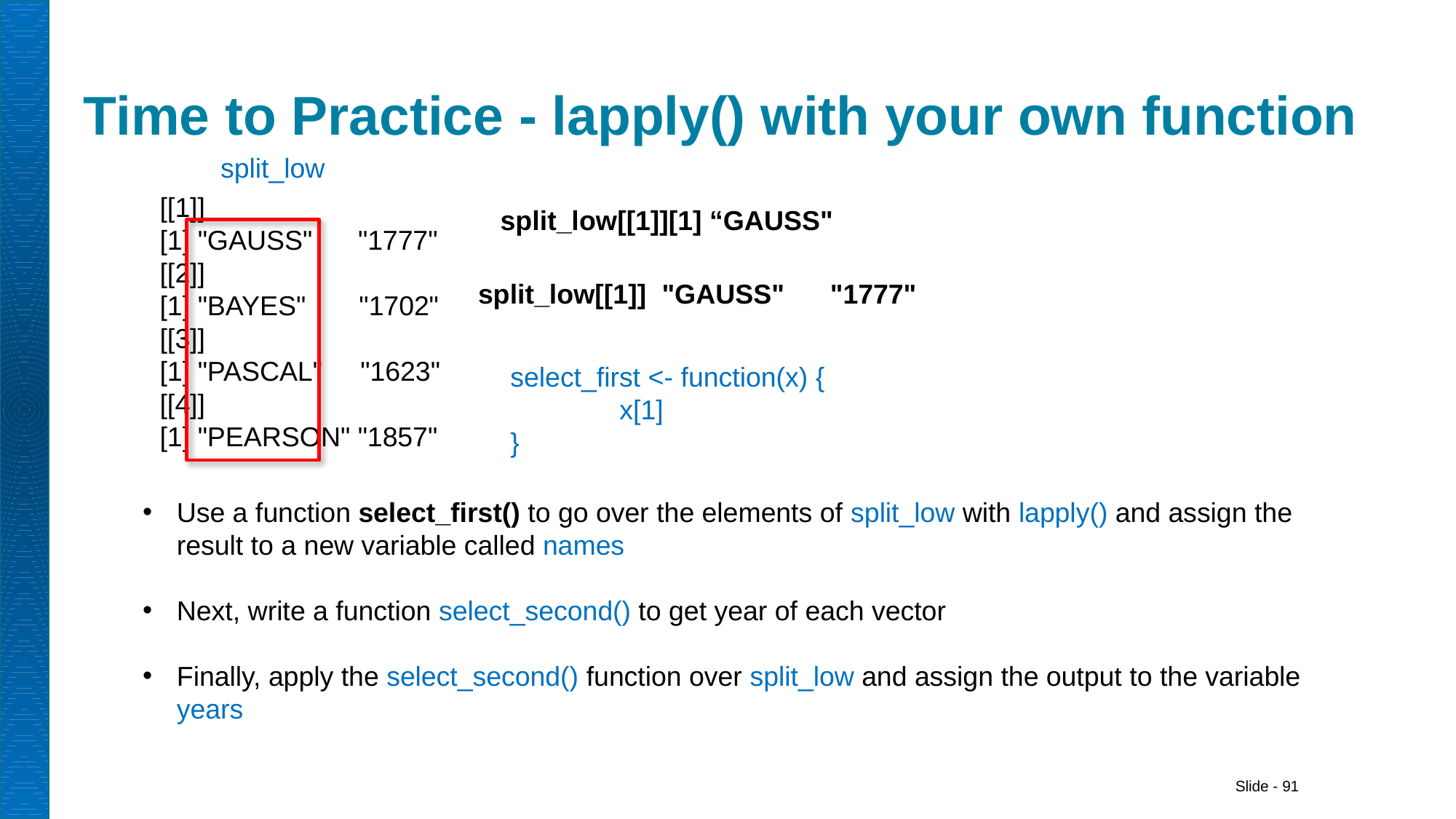

# Time to Practice - lapply() with your own function
 split_low
[[1]]
[1] "GAUSS"      "1777"
[[2]]
[1] "BAYES"       "1702"
[[3]]
[1] "PASCAL"     "1623"
[[4]]
[1] "PEARSON" "1857"
 split_low[[1]][1] “GAUSS"

split_low[[1]]  "GAUSS"      "1777"
select_first <- function(x) {
	x[1]
}
Use a function select_first() to go over the elements of split_low with lapply() and assign the result to a new variable called names

Next, write a function select_second() to get year of each vector

Finally, apply the select_second() function over split_low and assign the output to the variable years